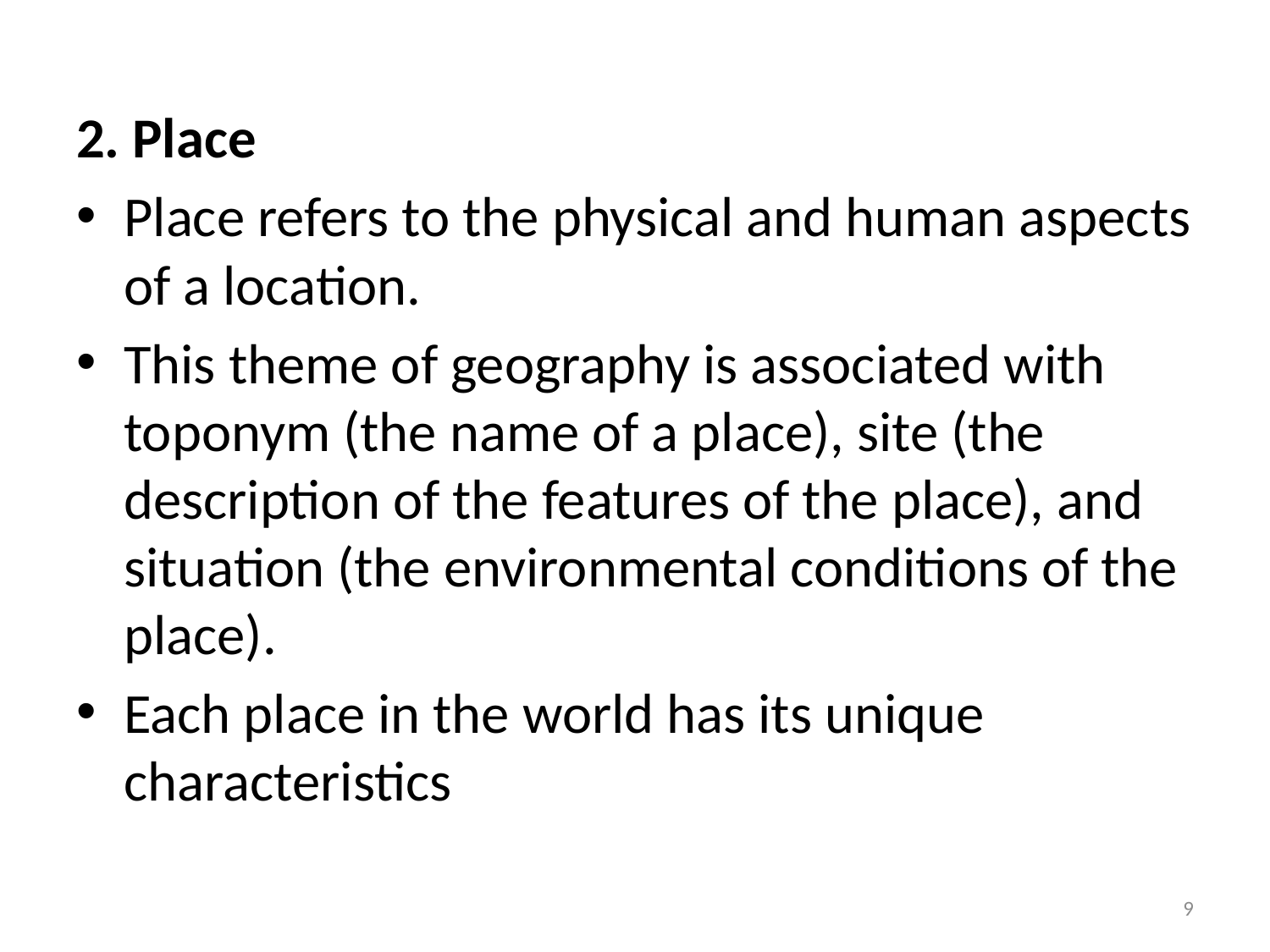

#
2. Place
Place refers to the physical and human aspects of a location.
This theme of geography is associated with toponym (the name of a place), site (the description of the features of the place), and situation (the environmental conditions of the place).
Each place in the world has its unique characteristics
9